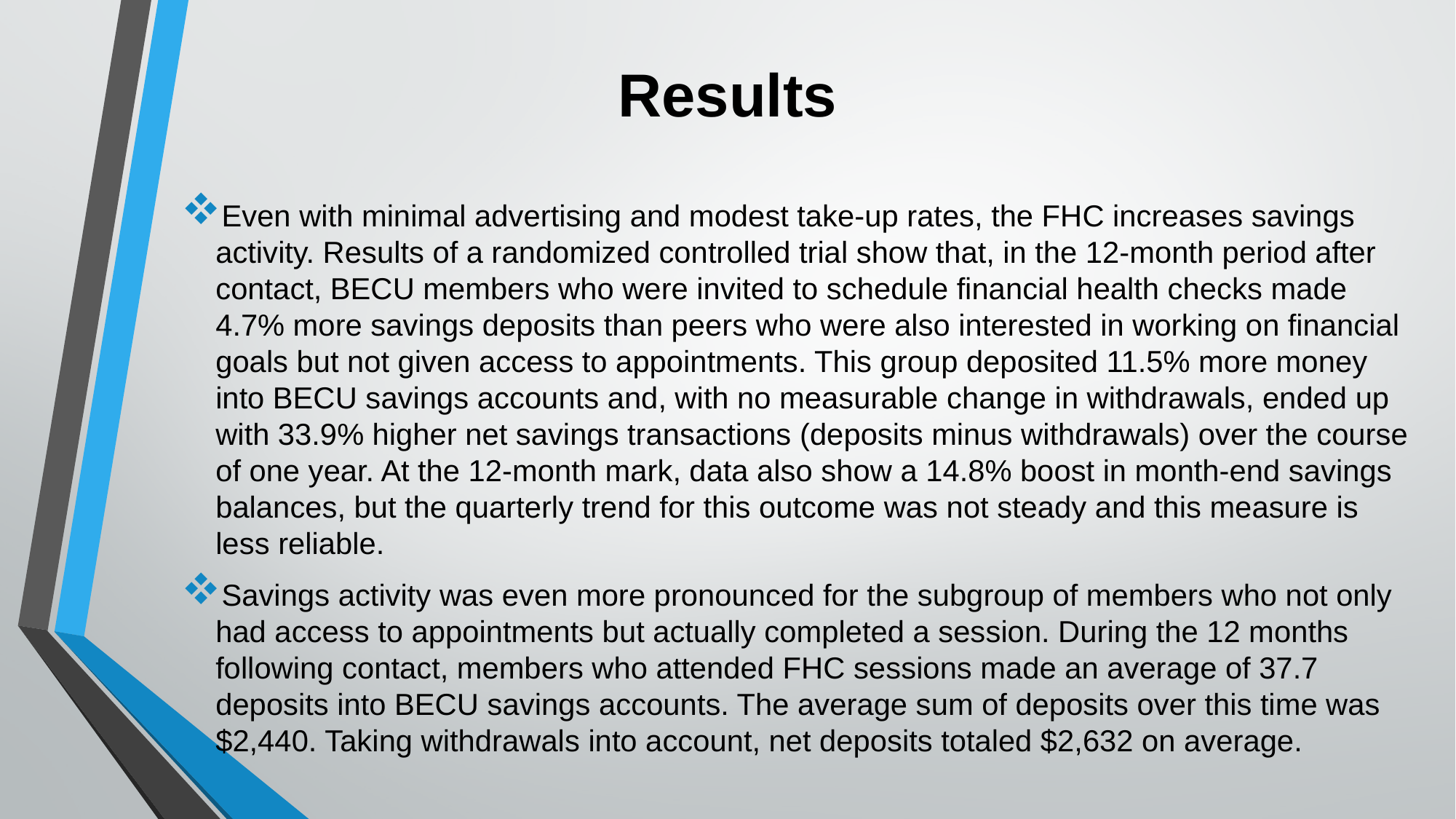

# Results
Even with minimal advertising and modest take-up rates, the FHC increases savings activity. Results of a randomized controlled trial show that, in the 12-month period after contact, BECU members who were invited to schedule financial health checks made 4.7% more savings deposits than peers who were also interested in working on financial goals but not given access to appointments. This group deposited 11.5% more money into BECU savings accounts and, with no measurable change in withdrawals, ended up with 33.9% higher net savings transactions (deposits minus withdrawals) over the course of one year. At the 12-month mark, data also show a 14.8% boost in month-end savings balances, but the quarterly trend for this outcome was not steady and this measure is less reliable.
Savings activity was even more pronounced for the subgroup of members who not only had access to appointments but actually completed a session. During the 12 months following contact, members who attended FHC sessions made an average of 37.7 deposits into BECU savings accounts. The average sum of deposits over this time was $2,440. Taking withdrawals into account, net deposits totaled $2,632 on average.